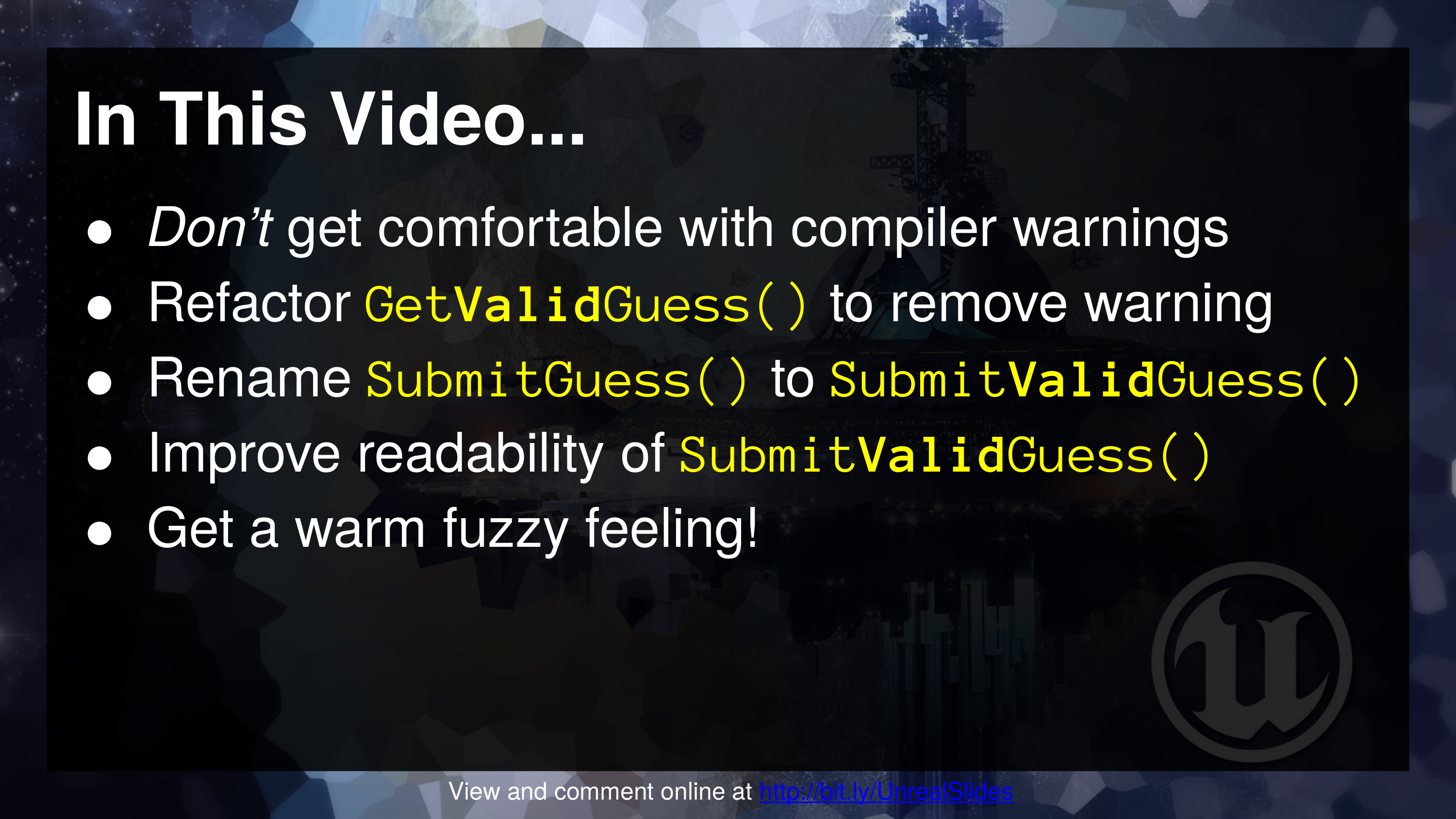

# In This Video...
Don’t get comfortable with compiler warnings
Refactor GetValidGuess() to remove warning
Rename SubmitGuess() to SubmitValidGuess()
Improve readability of SubmitValidGuess()
Get a warm fuzzy feeling!